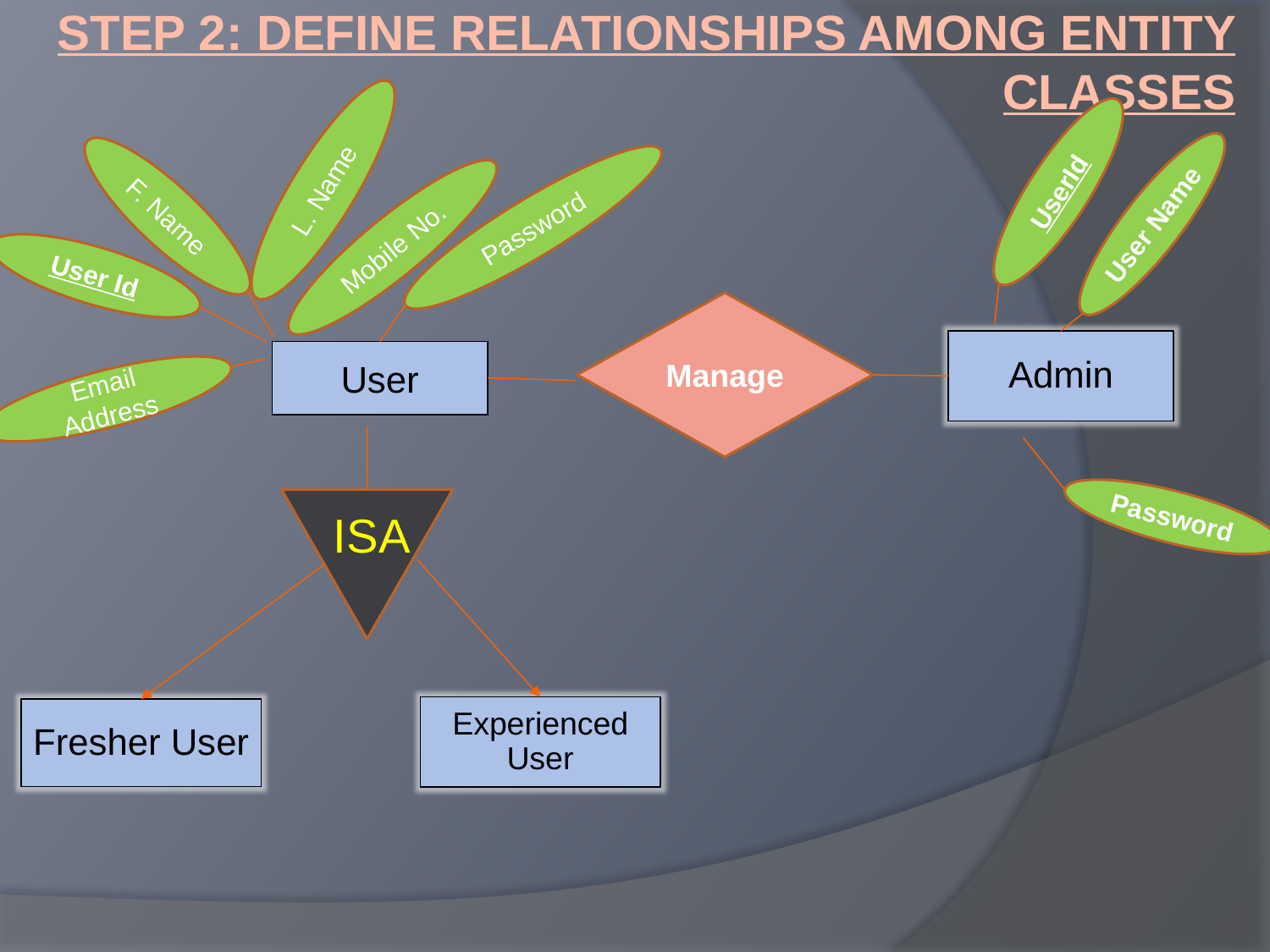

# Step 2: Define Relationships Among Entity Classes
L. Name
UserId
F. Name
User Name
Password
Mobile No.
User Id
Manage
Admin
User
Email Address

Password
 ISA
Experienced User
Fresher User